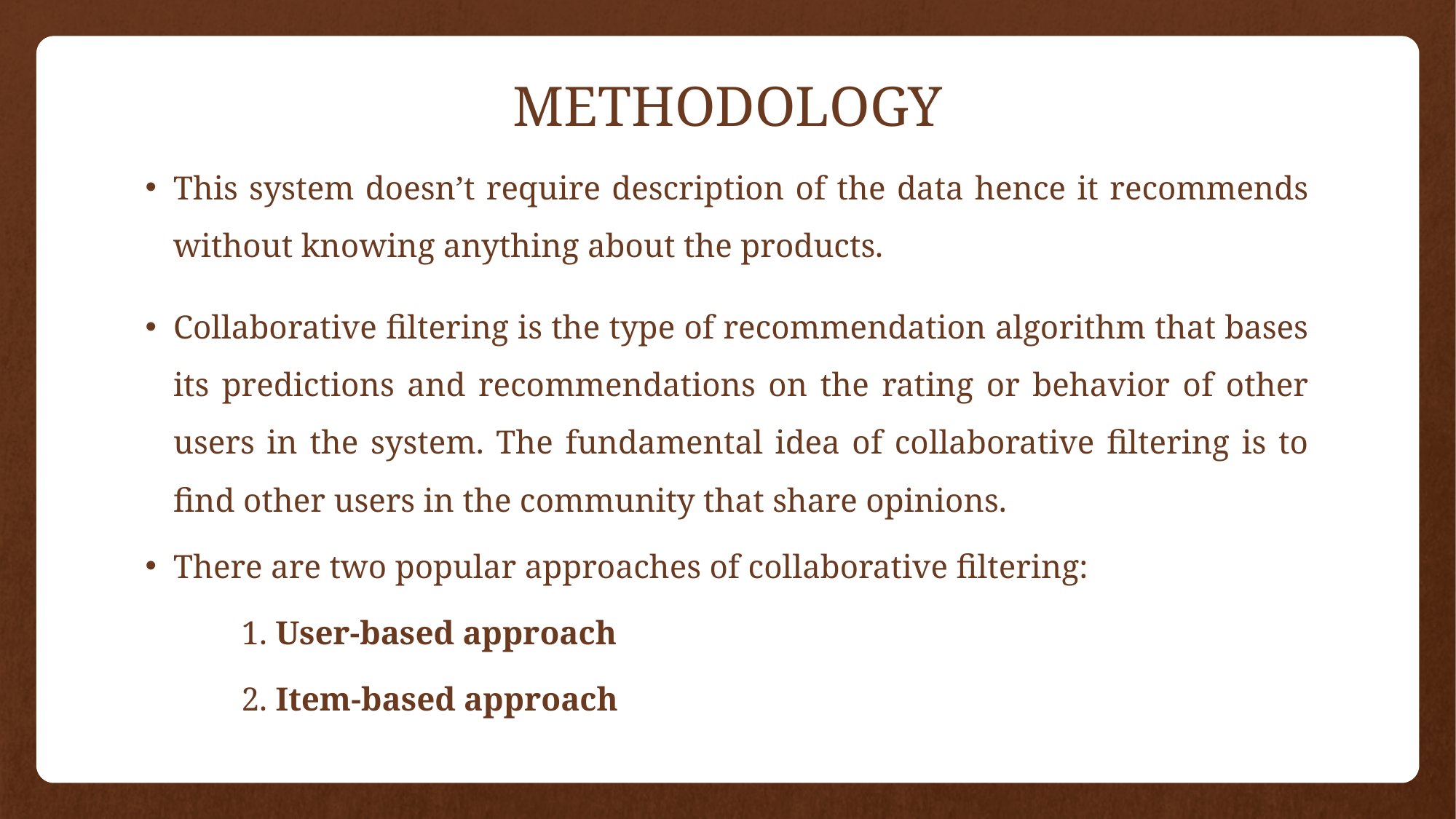

# METHODOLOGY
This system doesn’t require description of the data hence it recommends without knowing anything about the products.
Collaborative filtering is the type of recommendation algorithm that bases its predictions and recommendations on the rating or behavior of other users in the system. The fundamental idea of collaborative filtering is to find other users in the community that share opinions.
There are two popular approaches of collaborative filtering:
	1. User-based approach
	2. Item-based approach